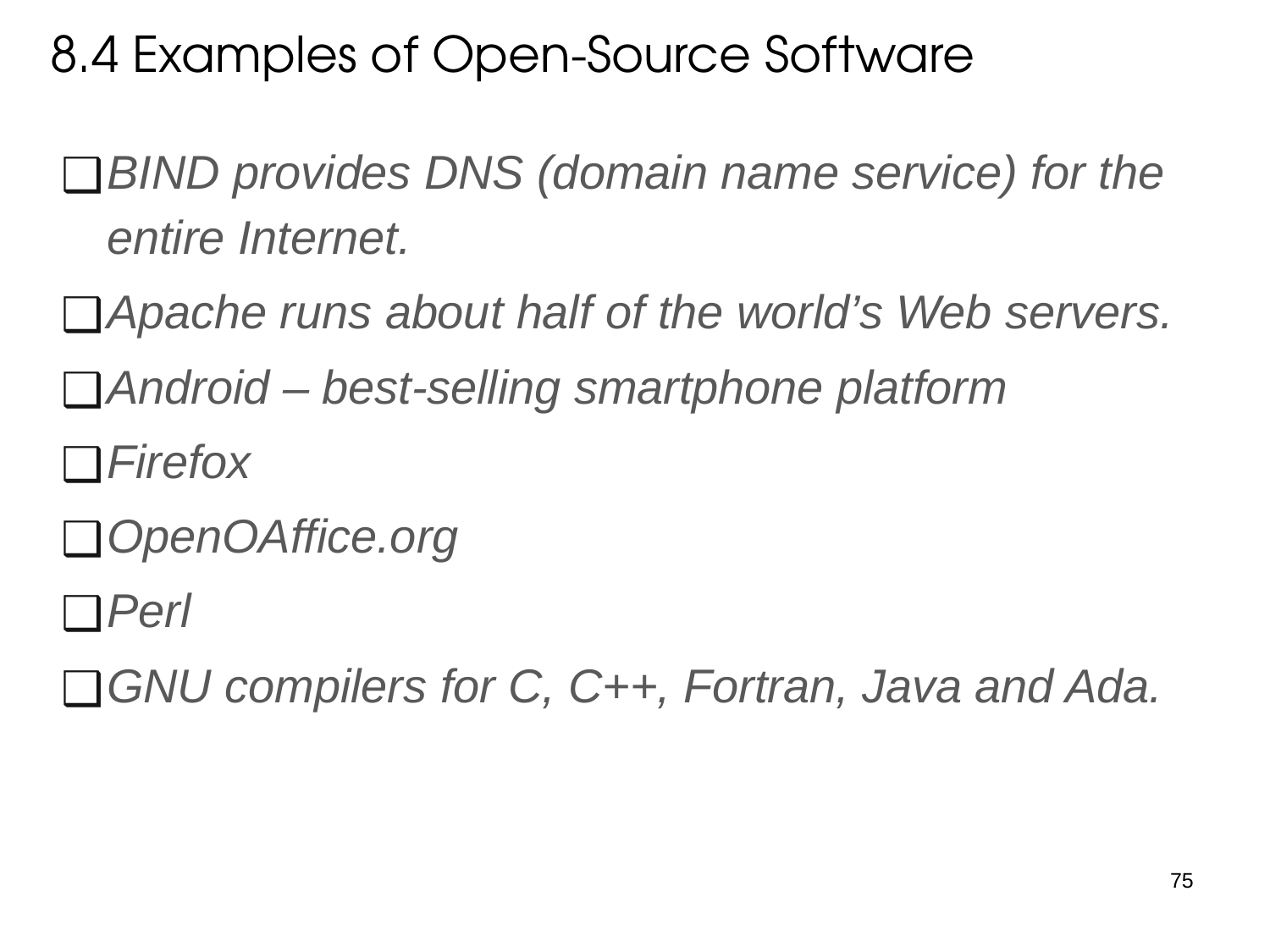

# 8.4 Examples of Open-Source Software
BIND provides DNS (domain name service) for the entire Internet.
Apache runs about half of the world’s Web servers.
Android – best-selling smartphone platform
Firefox
OpenOAffice.org
Perl
GNU compilers for C, C++, Fortran, Java and Ada.
75